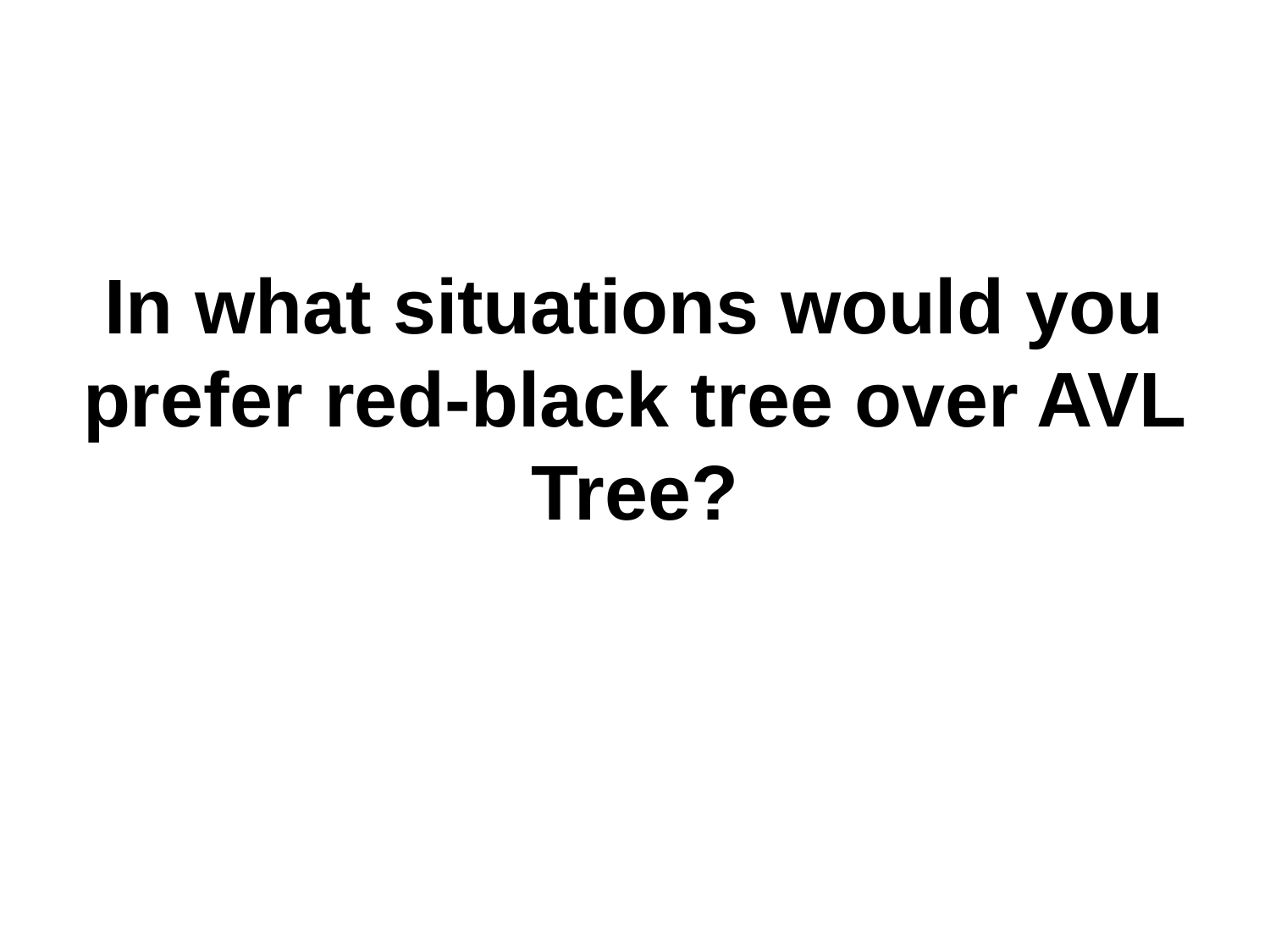

# In what situations would you prefer red-black tree over AVL Tree?